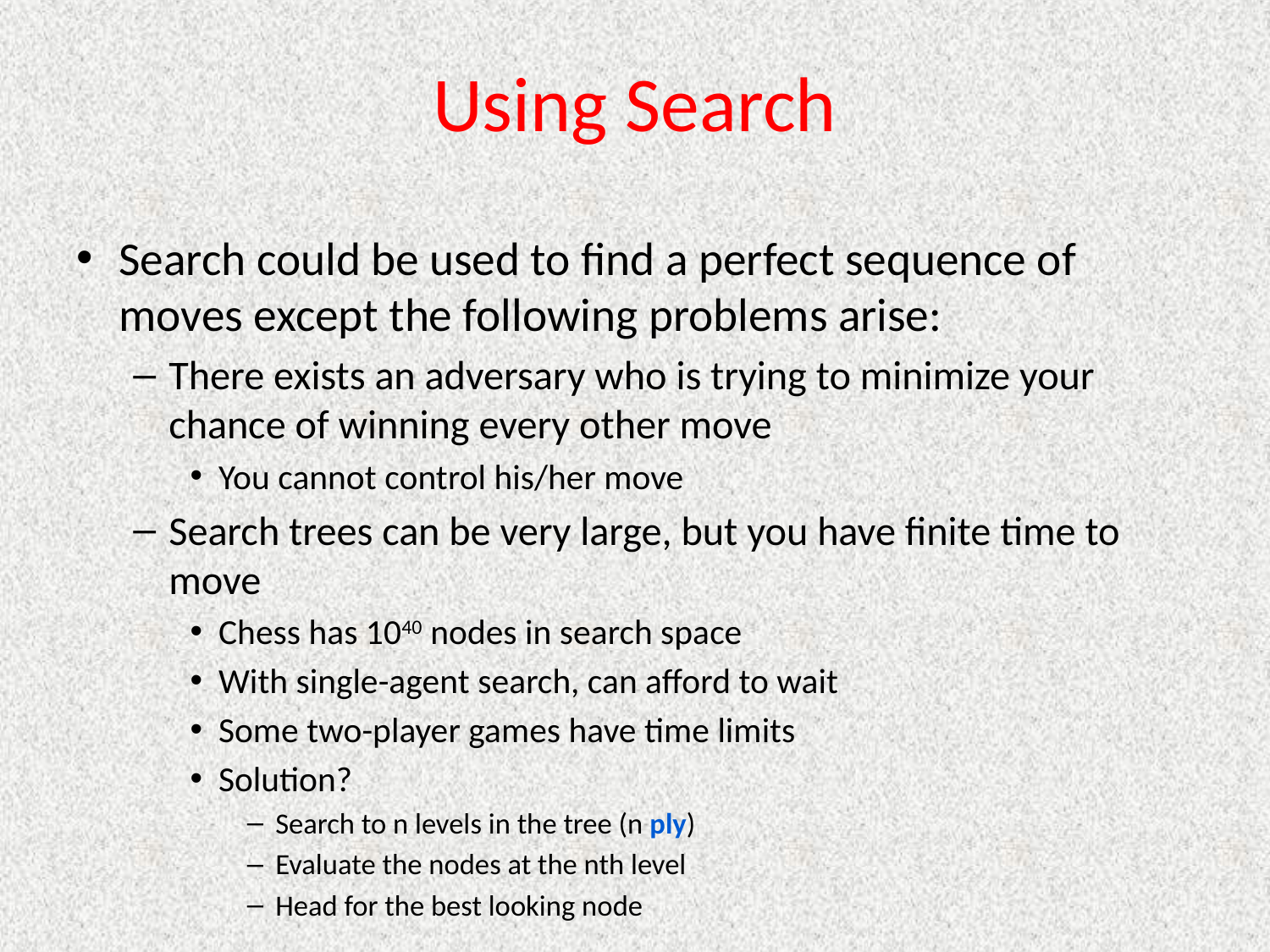

# Using Search
Search could be used to find a perfect sequence of moves except the following problems arise:
There exists an adversary who is trying to minimize your chance of winning every other move
You cannot control his/her move
Search trees can be very large, but you have finite time to move
Chess has 1040 nodes in search space
With single-agent search, can afford to wait
Some two-player games have time limits
Solution?
Search to n levels in the tree (n ply)
Evaluate the nodes at the nth level
Head for the best looking node